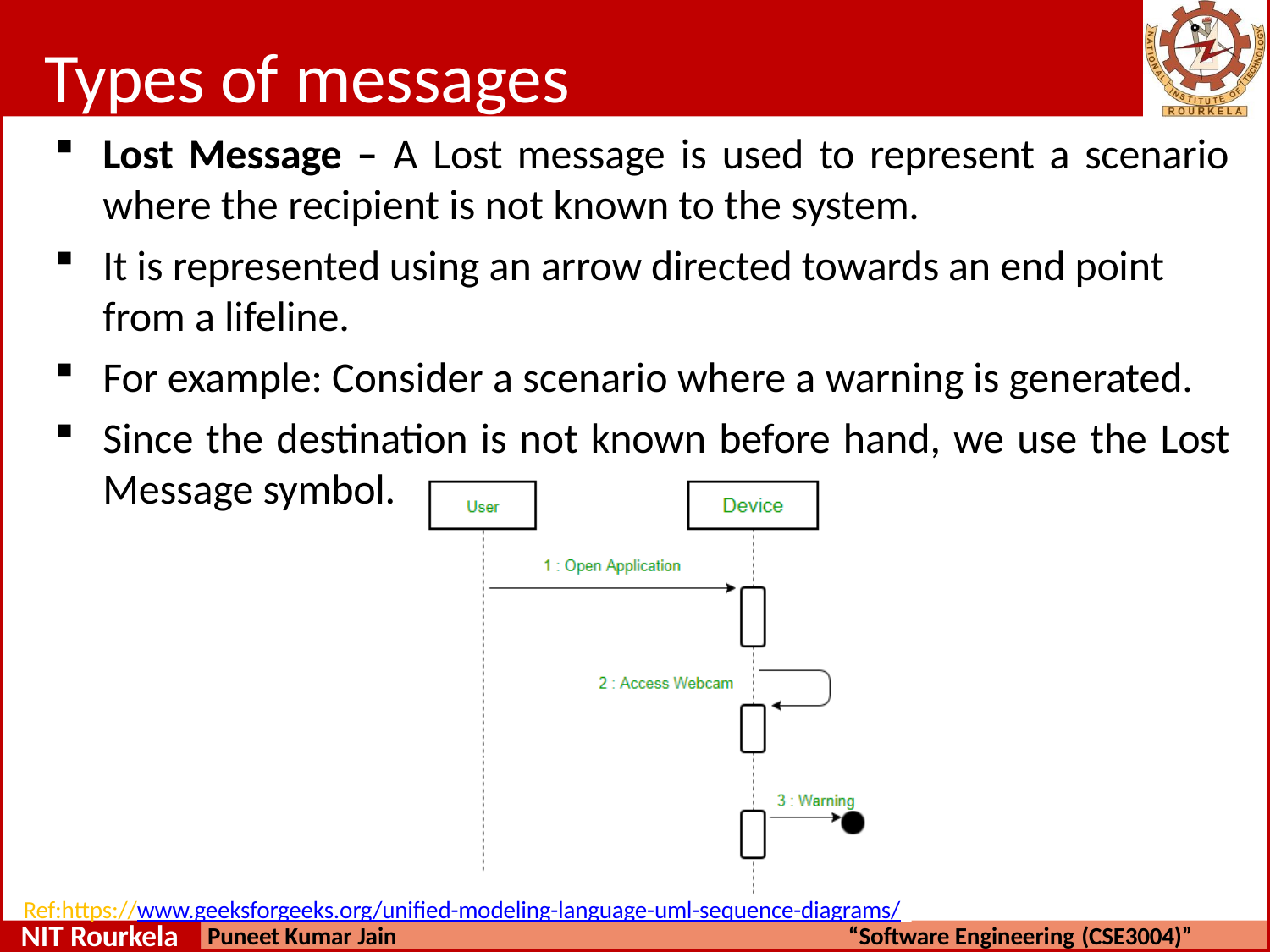

# Types of messages
Lost Message – A Lost message is used to represent a scenario
where the recipient is not known to the system.
It is represented using an arrow directed towards an end point  from a lifeline.
For example: Consider a scenario where a warning is generated.
Since the destination is not known before hand, we use the Lost
Message symbol.

Ref:https://www.geeksforgeeks.org/unified-modeling-language-uml-sequence-diagrams/
NIT Rourkela
Puneet Kumar Jain
“Software Engineering (CSE3004)”